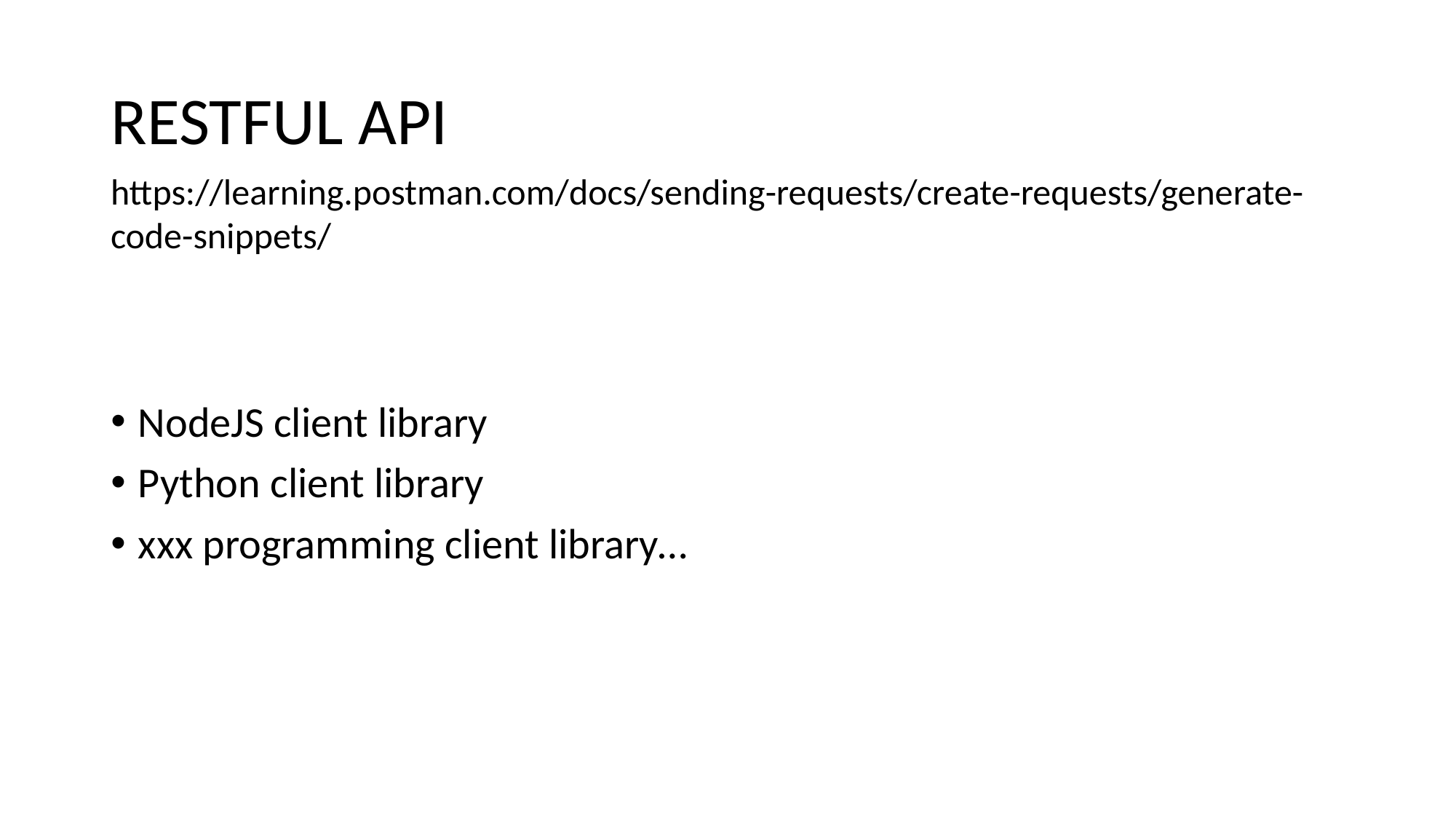

# RESTFUL API
https://learning.postman.com/docs/sending-requests/create-requests/generate-code-snippets/
NodeJS client library
Python client library
xxx programming client library…